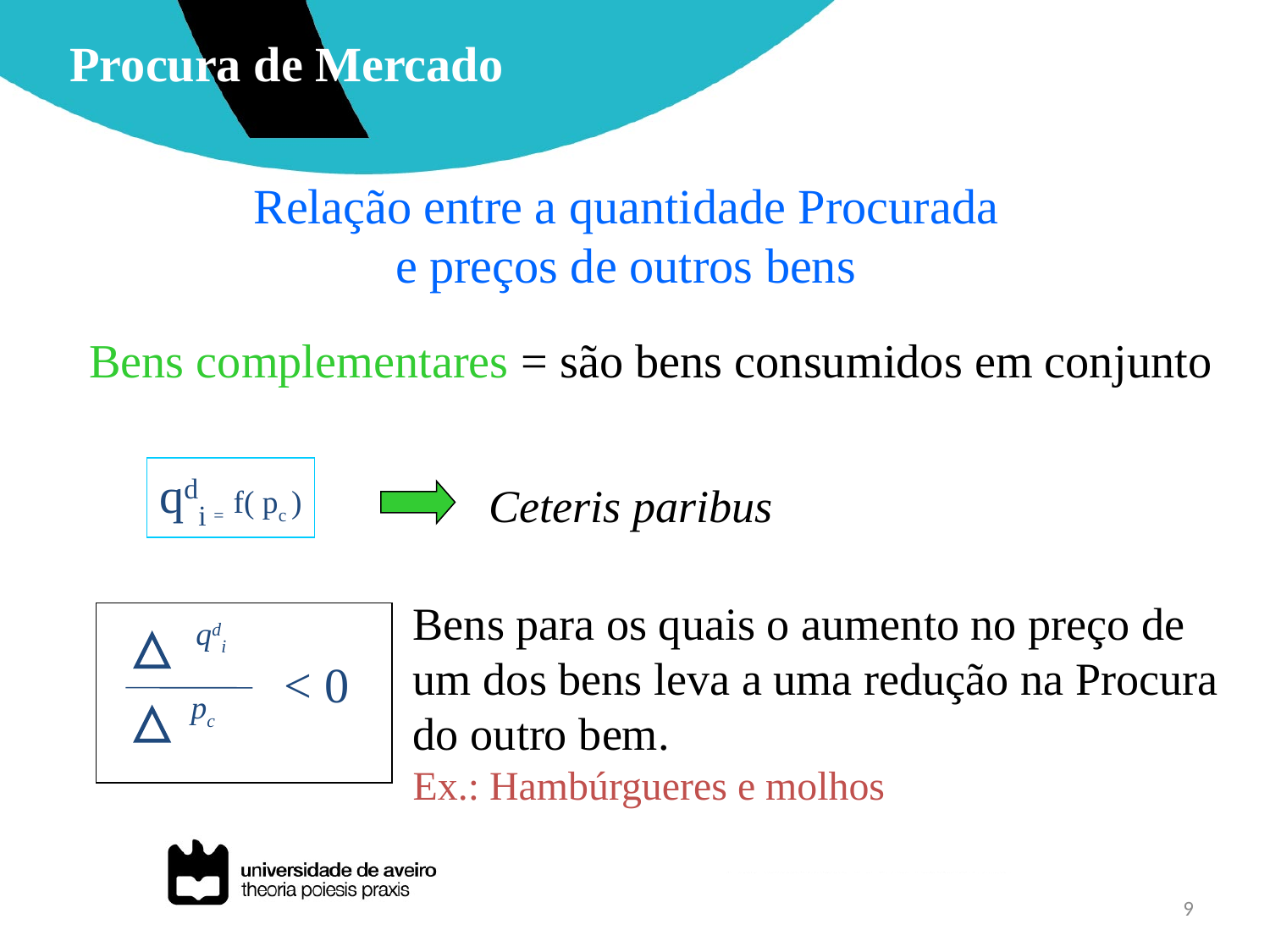

Procura de Mercado
Relação entre a quantidade Procurada
e preços de outros bens
Bens complementares = são bens consumidos em conjunto
qdi =  f( pc )
Ceteris paribus

Bens para os quais o aumento no preço de
um dos bens leva a uma redução na Procura
do outro bem.
Ex.: Hambúrgueres e molhos

qdi

< 0
pc

9